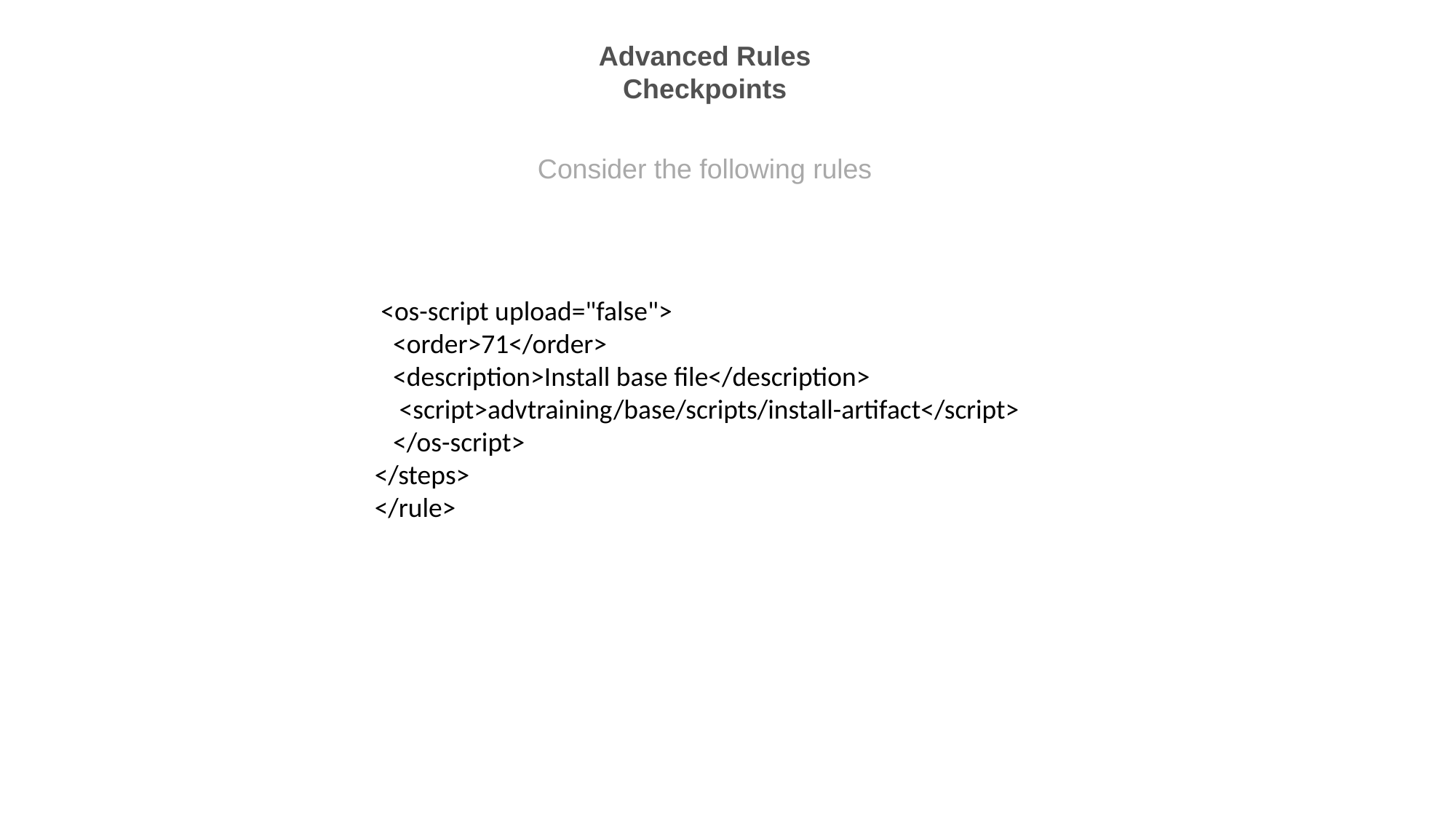

Advanced Rules
Checkpoints
Consider the following rules
 <os-script upload="false">
   <order>71</order>
   <description>Install base file</description>
    <script>advtraining/base/scripts/install-artifact</script>
   </os-script>
</steps>
</rule>